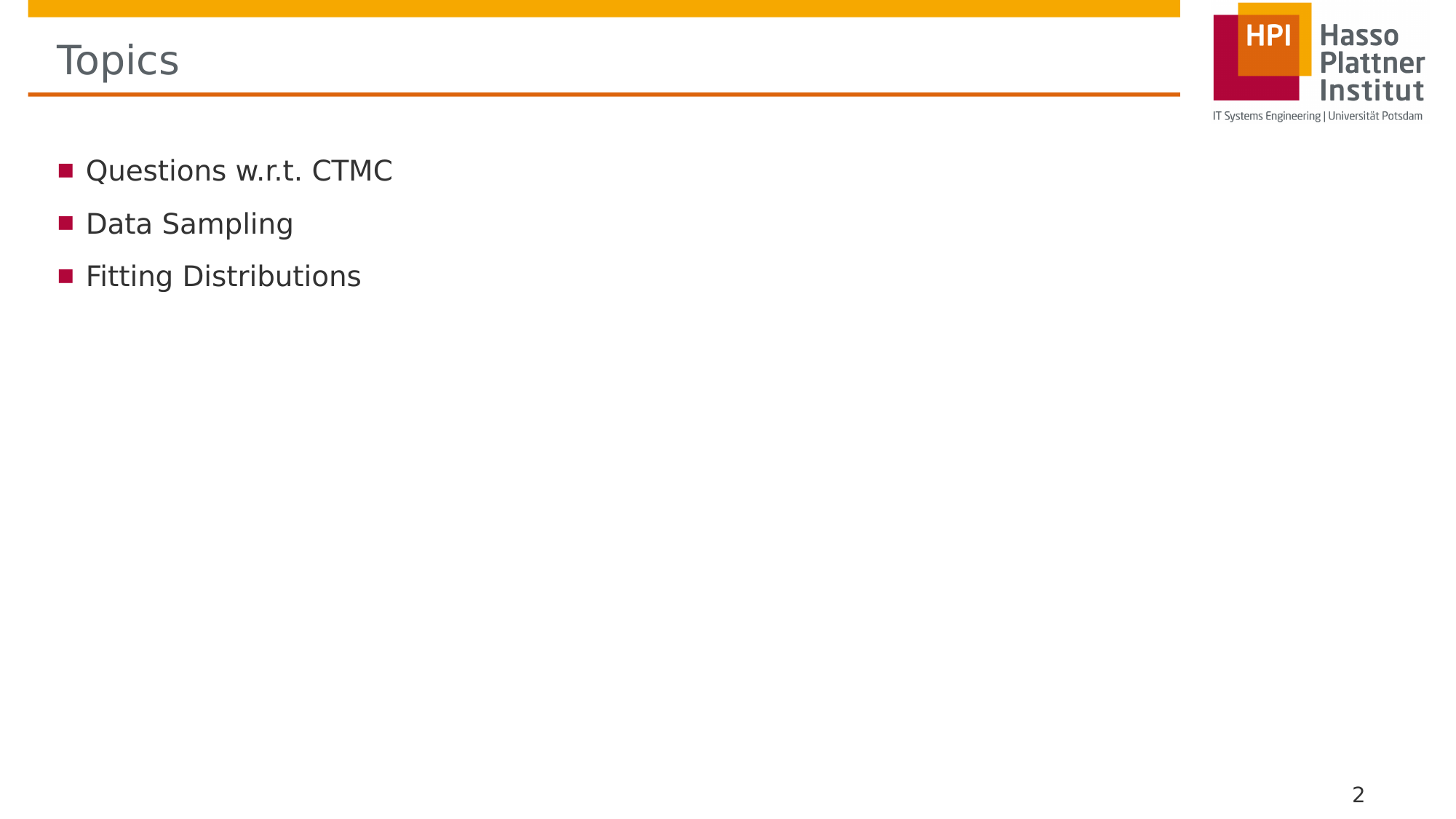

# Topics
Questions w.r.t. CTMC
Data Sampling
Fitting Distributions
2